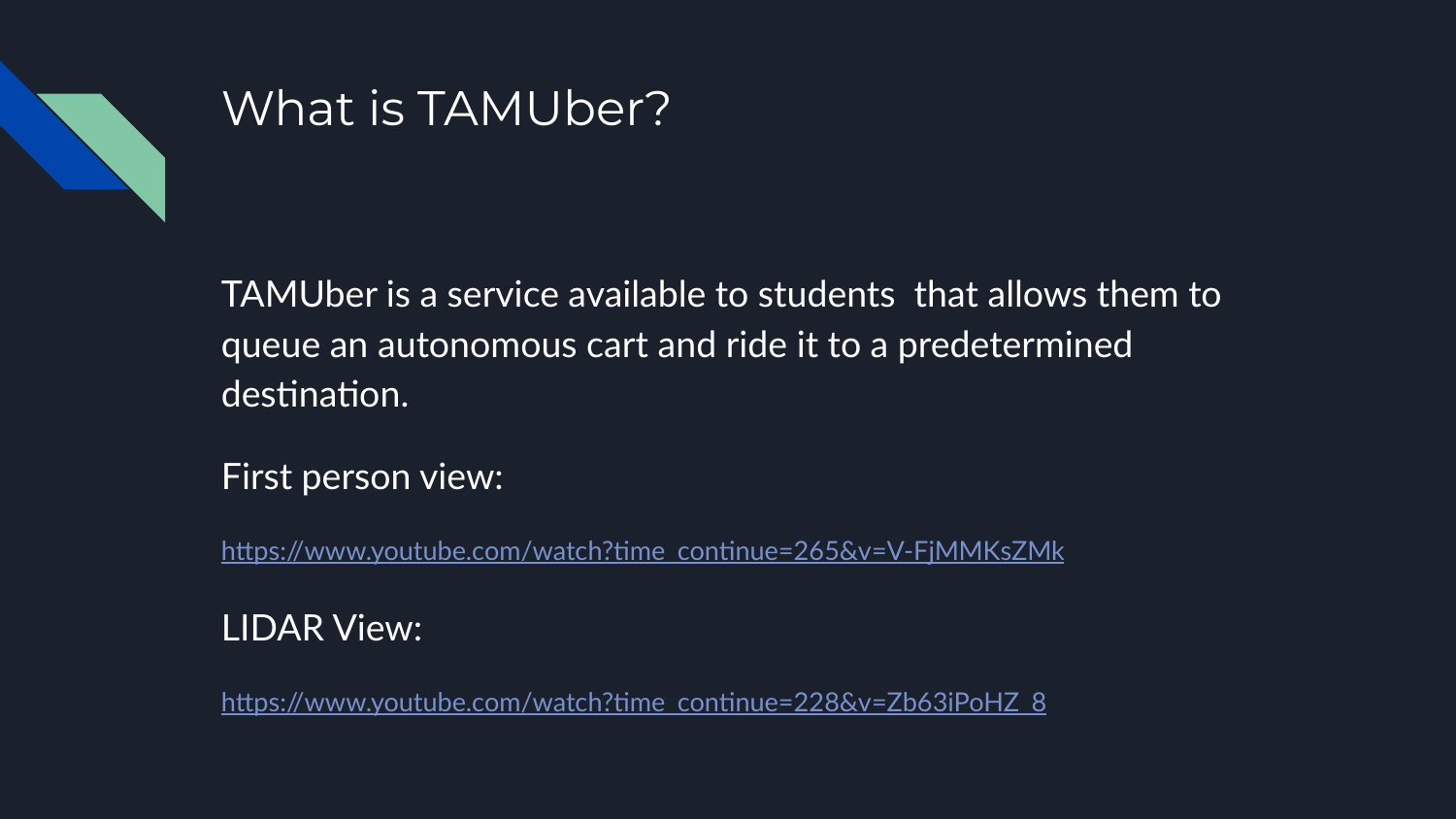

# What is TAMUber?
TAMUber is a service available to students  that allows them to queue an autonomous cart and ride it to a predetermined destination.
First person view:
https://www.youtube.com/watch?time_continue=265&v=V-FjMMKsZMk
LIDAR View:
https://www.youtube.com/watch?time_continue=228&v=Zb63iPoHZ_8